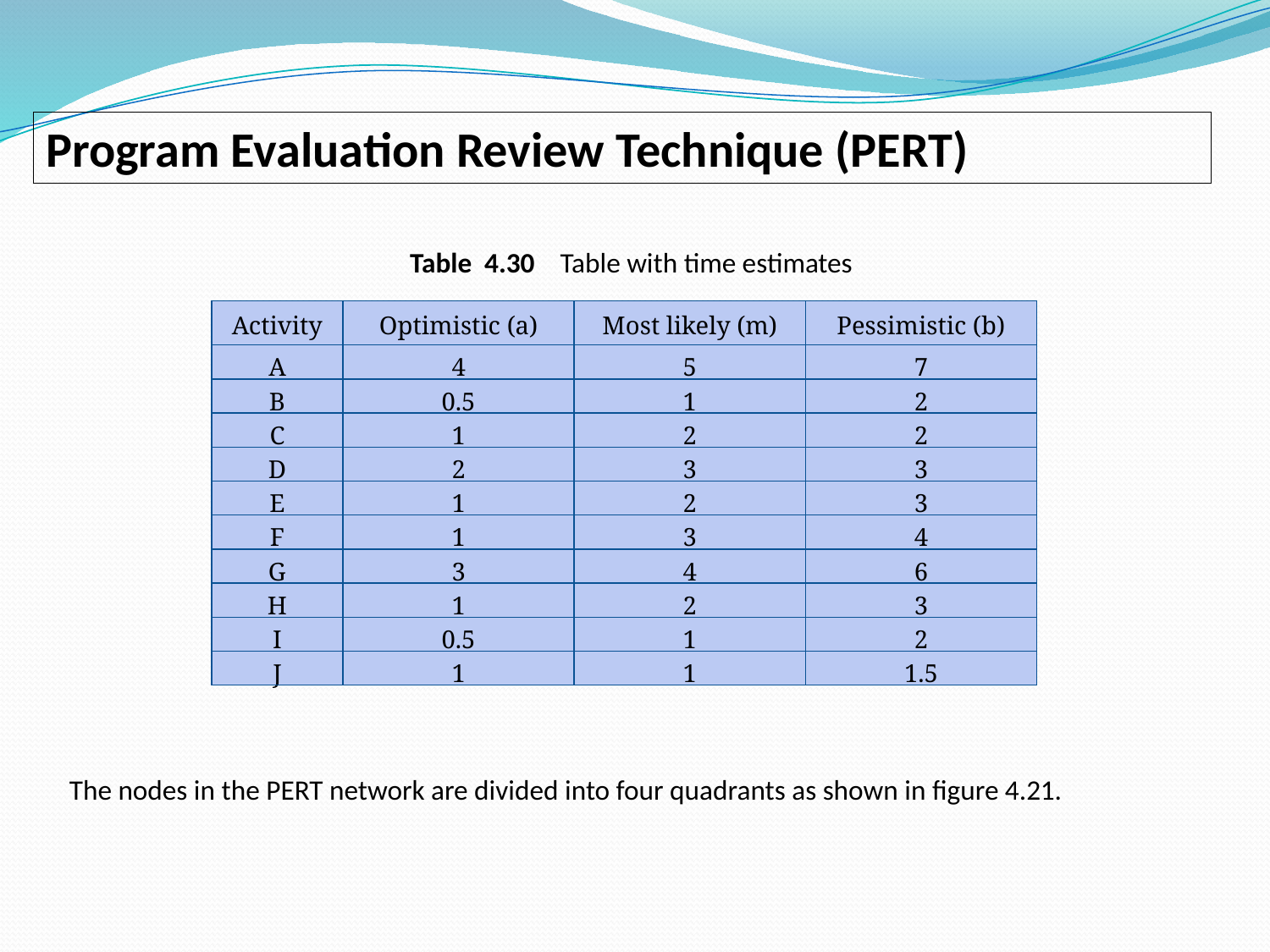

Program Evaluation Review Technique (PERT)
Table  4.30    Table with time estimates
| Activity | Optimistic (a) | Most likely (m) | Pessimistic (b) |
| --- | --- | --- | --- |
| A | 4 | 5 | 7 |
| B | 0.5 | 1 | 2 |
| C | 1 | 2 | 2 |
| D | 2 | 3 | 3 |
| E | 1 | 2 | 3 |
| F | 1 | 3 | 4 |
| G | 3 | 4 | 6 |
| H | 1 | 2 | 3 |
| I | 0.5 | 1 | 2 |
| J | 1 | 1 | 1.5 |
The nodes in the PERT network are divided into four quadrants as shown in figure 4.21.